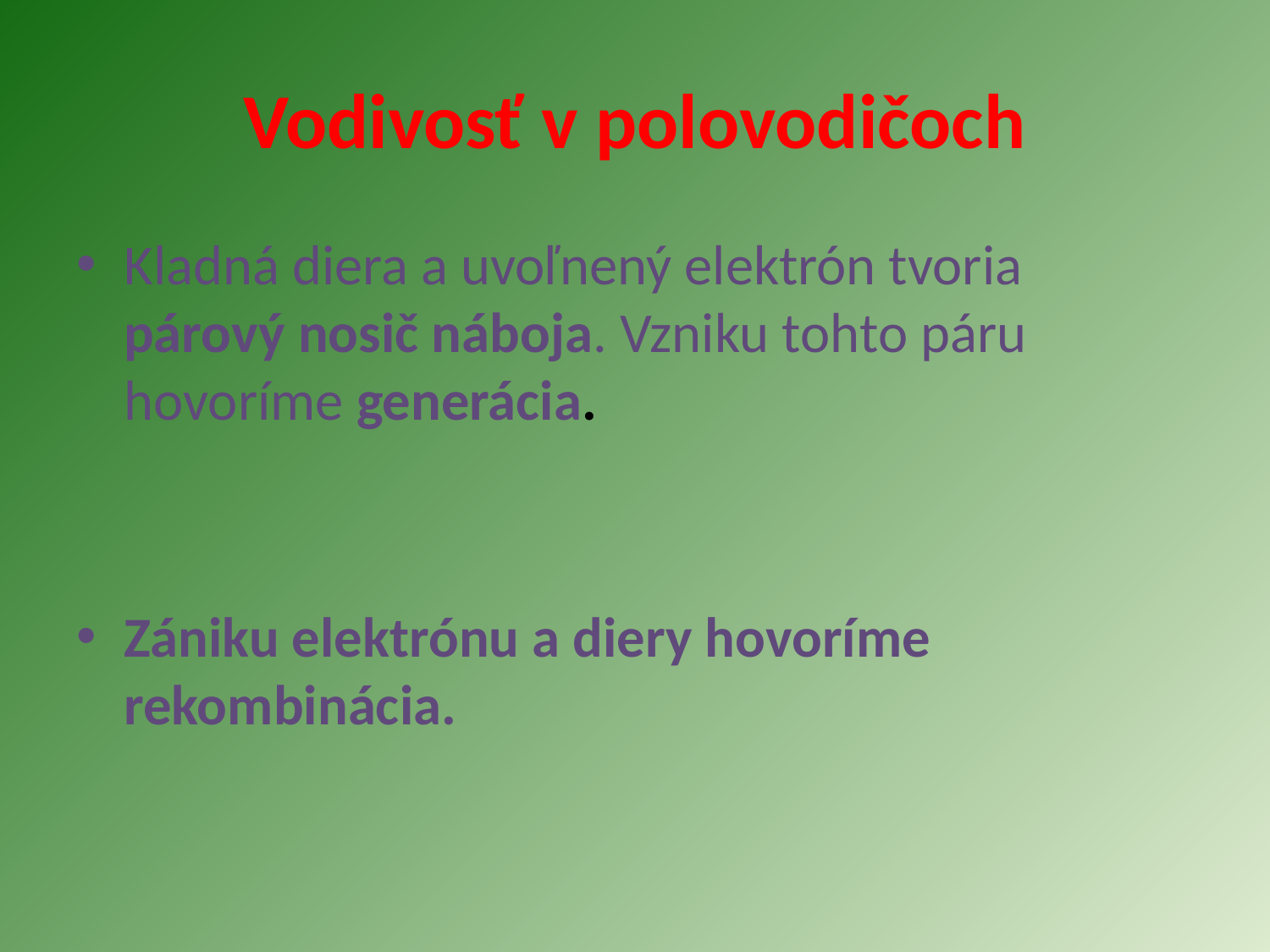

# Vodivosť v polovodičoch
Kladná diera a uvoľnený elektrón tvoria párový nosič náboja. Vzniku tohto páru hovoríme generácia.

Zániku elektrónu a diery hovoríme rekombinácia.